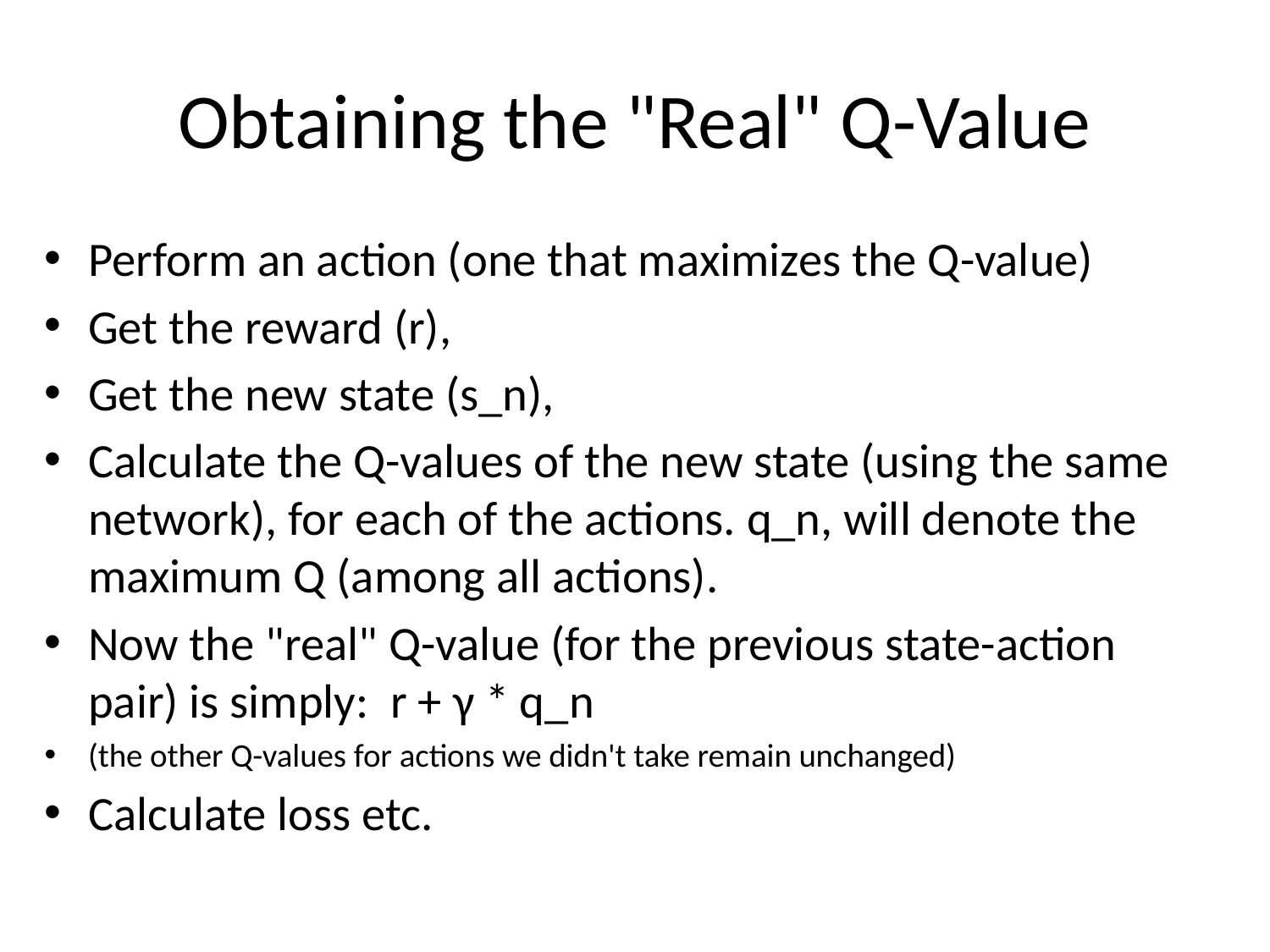

# Obtaining the "Real" Q-Value
Perform an action (one that maximizes the Q-value)
Get the reward (r),
Get the new state (s_n),
Calculate the Q-values of the new state (using the same network), for each of the actions. q_n, will denote the maximum Q (among all actions).
Now the "real" Q-value (for the previous state-action pair) is simply:  r + γ * q_n
(the other Q-values for actions we didn't take remain unchanged)
Calculate loss etc.